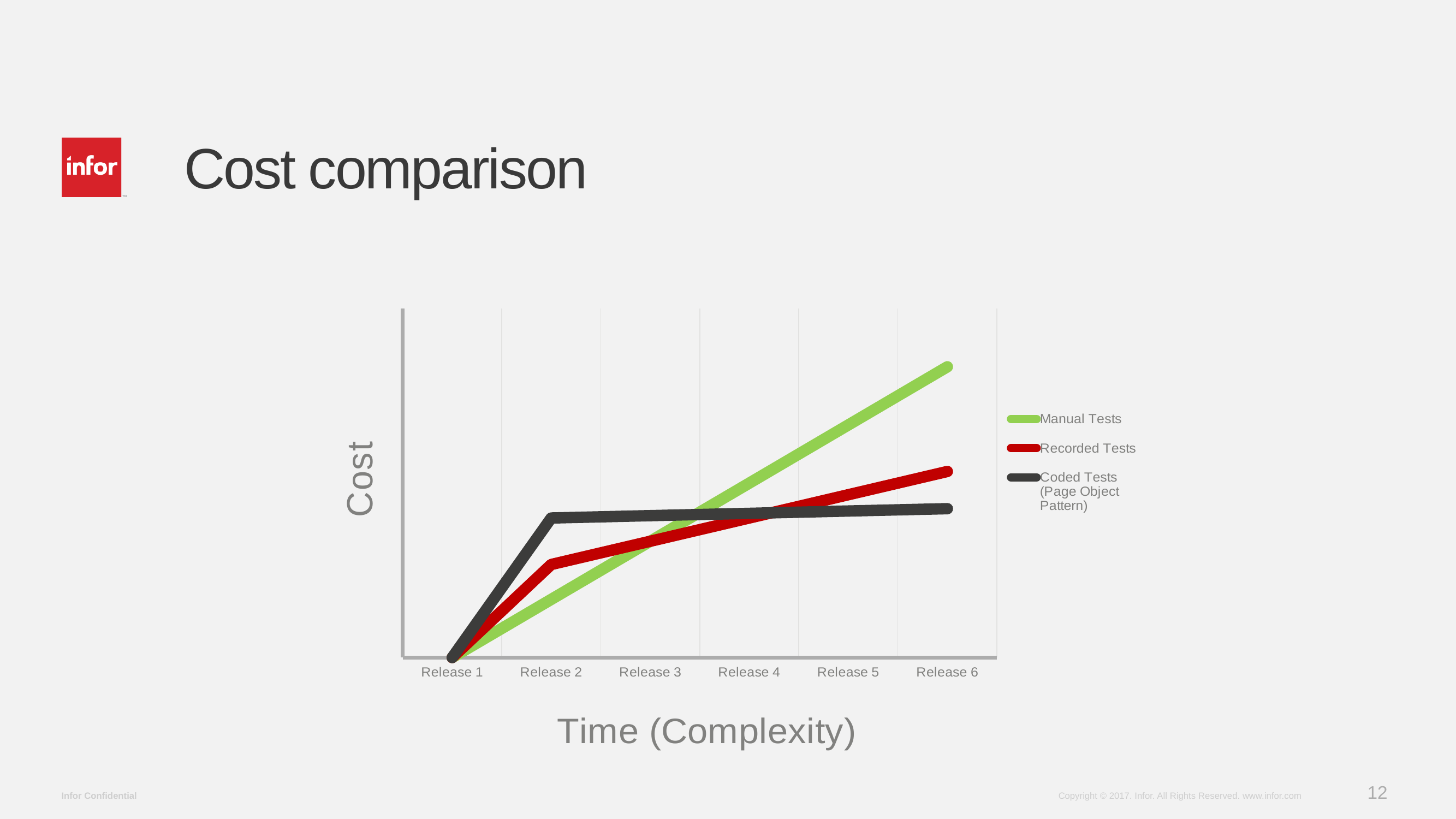

# Cost comparison

### Chart

| Category | Manual Tests | Recorded Tests | Coded Tests (Page Object Pattern) |
|---|---|---|---|
| Release 1 | 0.0 | 0.0 | 0.0 |
| Release 2 | 5.0 | 8.0 | 12.0 |
| Release 3 | 10.0 | 10.0 | 12.2 |
| Release 4 | 15.0 | 12.0 | 12.4 |
| Release 5 | 20.0 | 14.0 | 12.6 |
| Release 6 | 25.0 | 16.0 | 12.8 |